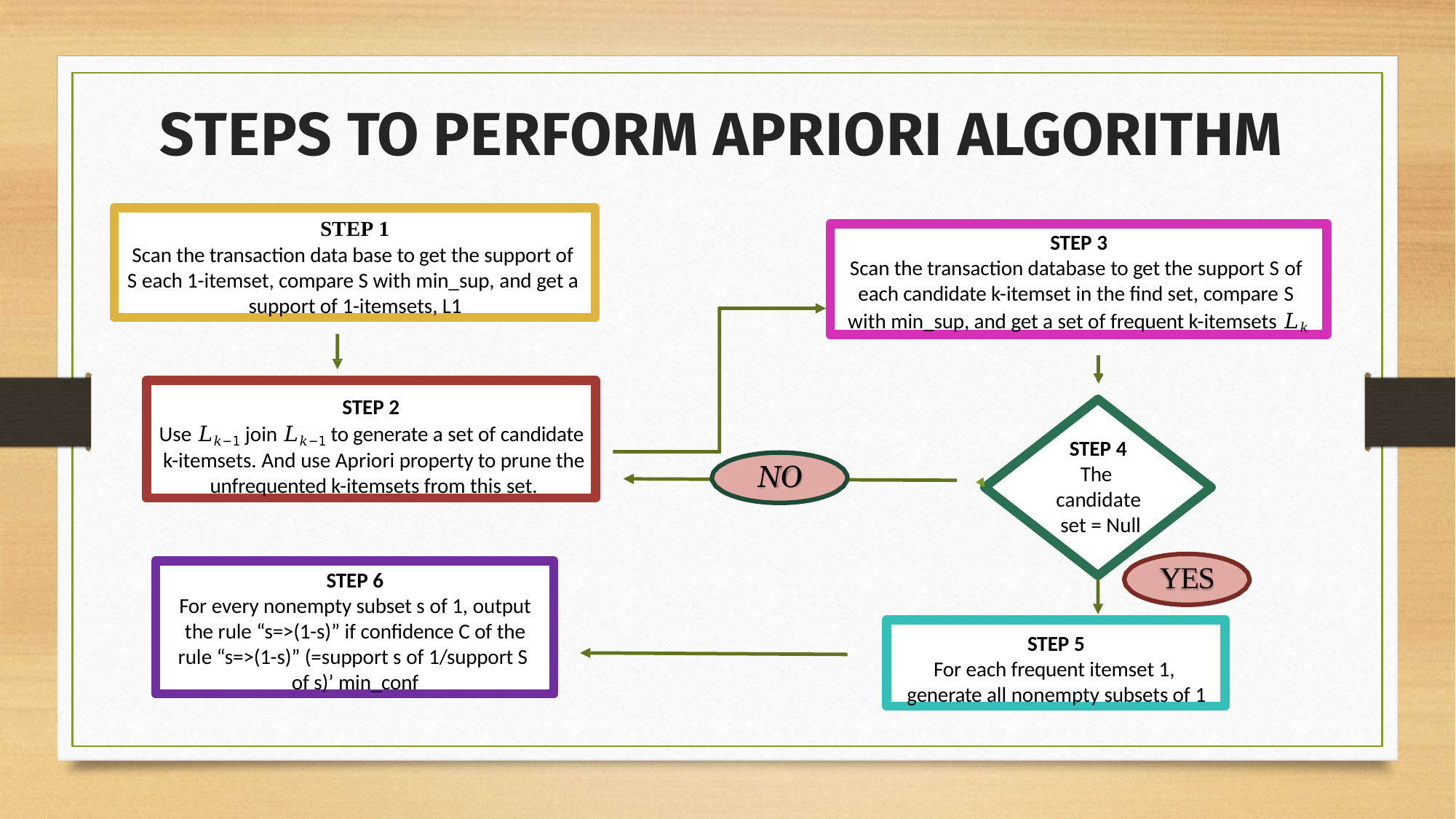

# STEPS TO PERFORM APRIORI ALGORITHM
STEP 1
Scan the transaction data base to get the support of  S each 1-itemset, compare S with min_sup, and get a  support of 1-itemsets, L1
STEP 3
Scan the transaction database to get the support S of
each candidate k-itemset in the find set, compare S
with min_sup, and get a set of frequent k-itemsets 𝐿𝑘

STEP 2
Use 𝐿𝑘−1 join 𝐿𝑘−1 to generate a set of candidate  k-itemsets. And use Apriori property to prune the  unfrequented k-itemsets from this set.

STEP 4
The  candidate  set = Null
NO

YES
STEP 6
For every nonempty subset s of 1, output  the rule “s=>(1-s)” if confidence C of the  rule “s=>(1-s)” (=support s of 1/support S  of s)’ min_conf
STEP 5
For each frequent itemset 1,  generate all nonempty subsets of 1